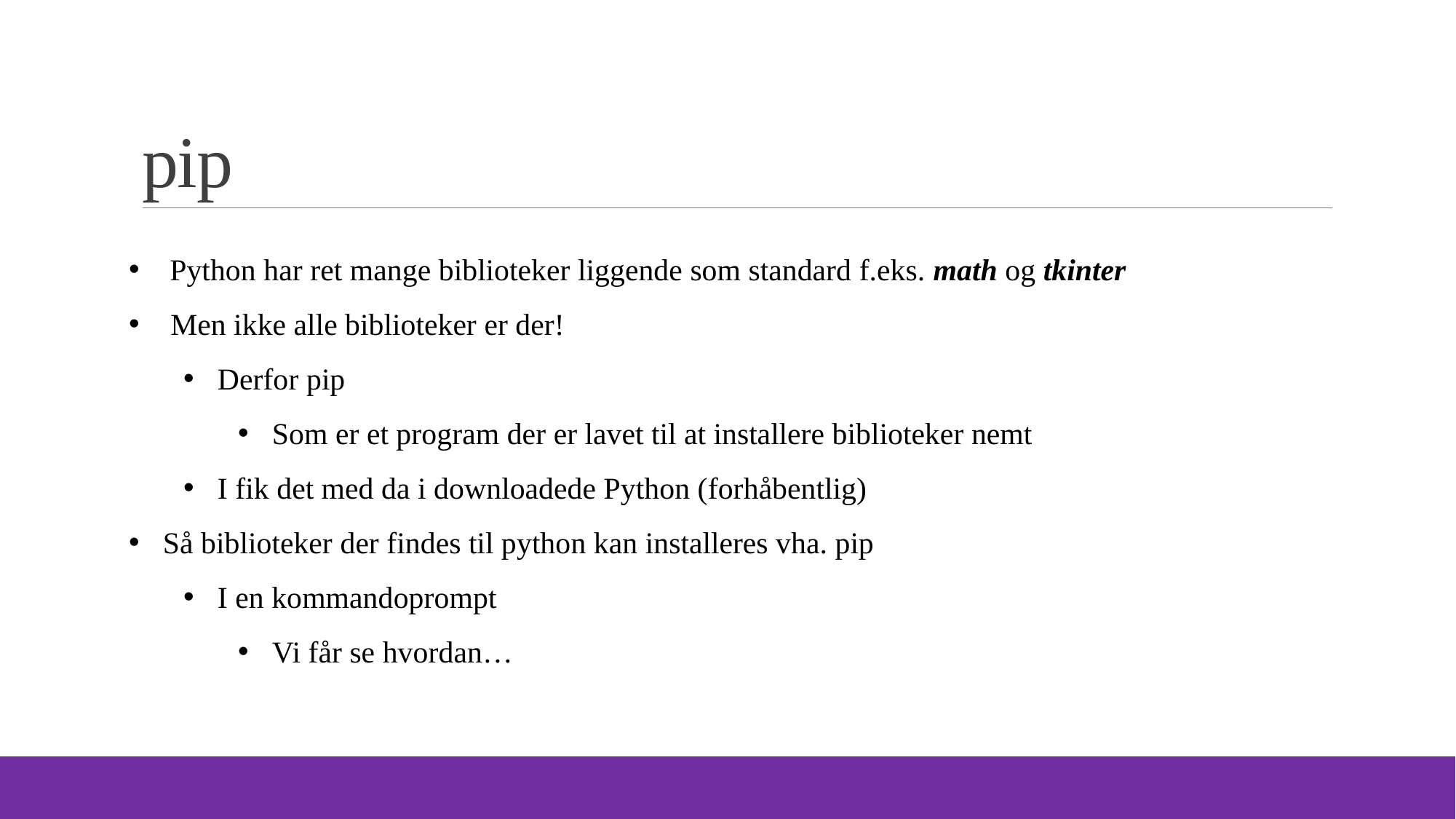

# pip
Python har ret mange biblioteker liggende som standard f.eks. math og tkinter
 Men ikke alle biblioteker er der!
Derfor pip
Som er et program der er lavet til at installere biblioteker nemt
I fik det med da i downloadede Python (forhåbentlig)
Så biblioteker der findes til python kan installeres vha. pip
I en kommandoprompt
Vi får se hvordan…